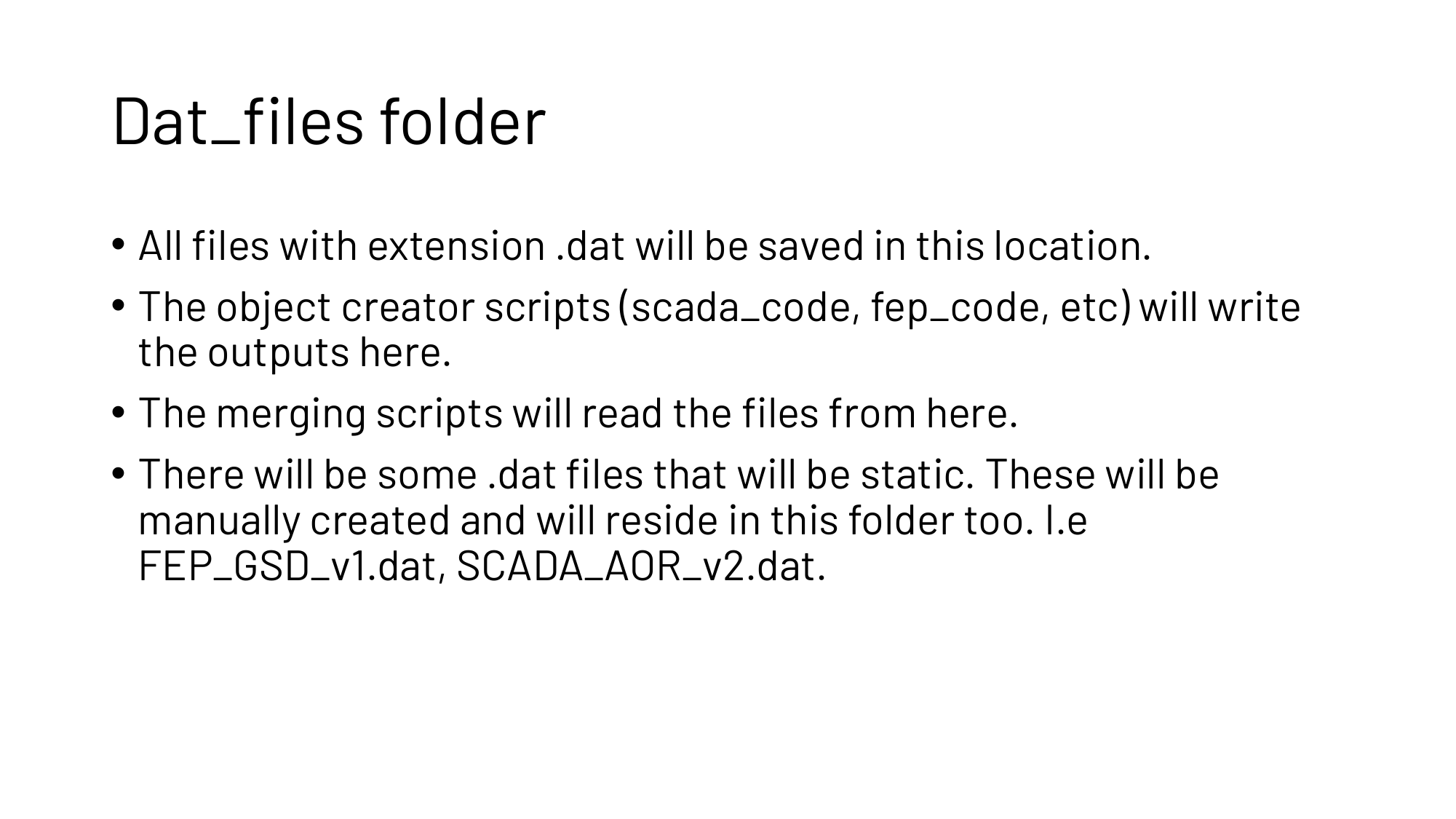

# Dat_files folder
All files with extension .dat will be saved in this location.
The object creator scripts (scada_code, fep_code, etc) will write the outputs here.
The merging scripts will read the files from here.
There will be some .dat files that will be static. These will be manually created and will reside in this folder too. I.e FEP_GSD_v1.dat, SCADA_AOR_v2.dat.